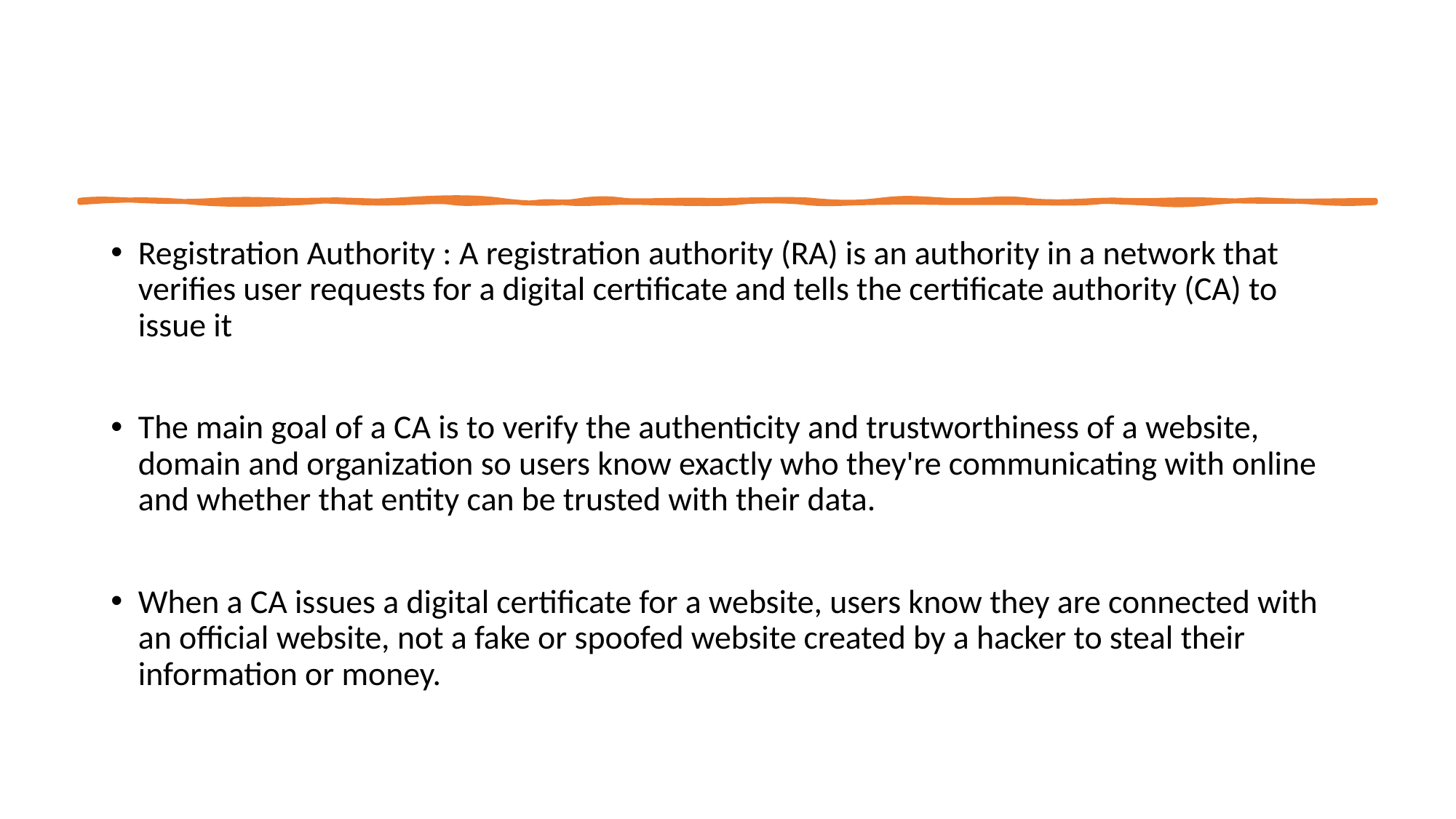

Registration Authority : A registration authority (RA) is an authority in a network that verifies user requests for a digital certificate and tells the certificate authority (CA) to issue it

The main goal of a CA is to verify the authenticity and trustworthiness of a website, domain and organization so users know exactly who they're communicating with online and whether that entity can be trusted with their data.

When a CA issues a digital certificate for a website, users know they are connected with an official website, not a fake or spoofed website created by a hacker to steal their information or money.